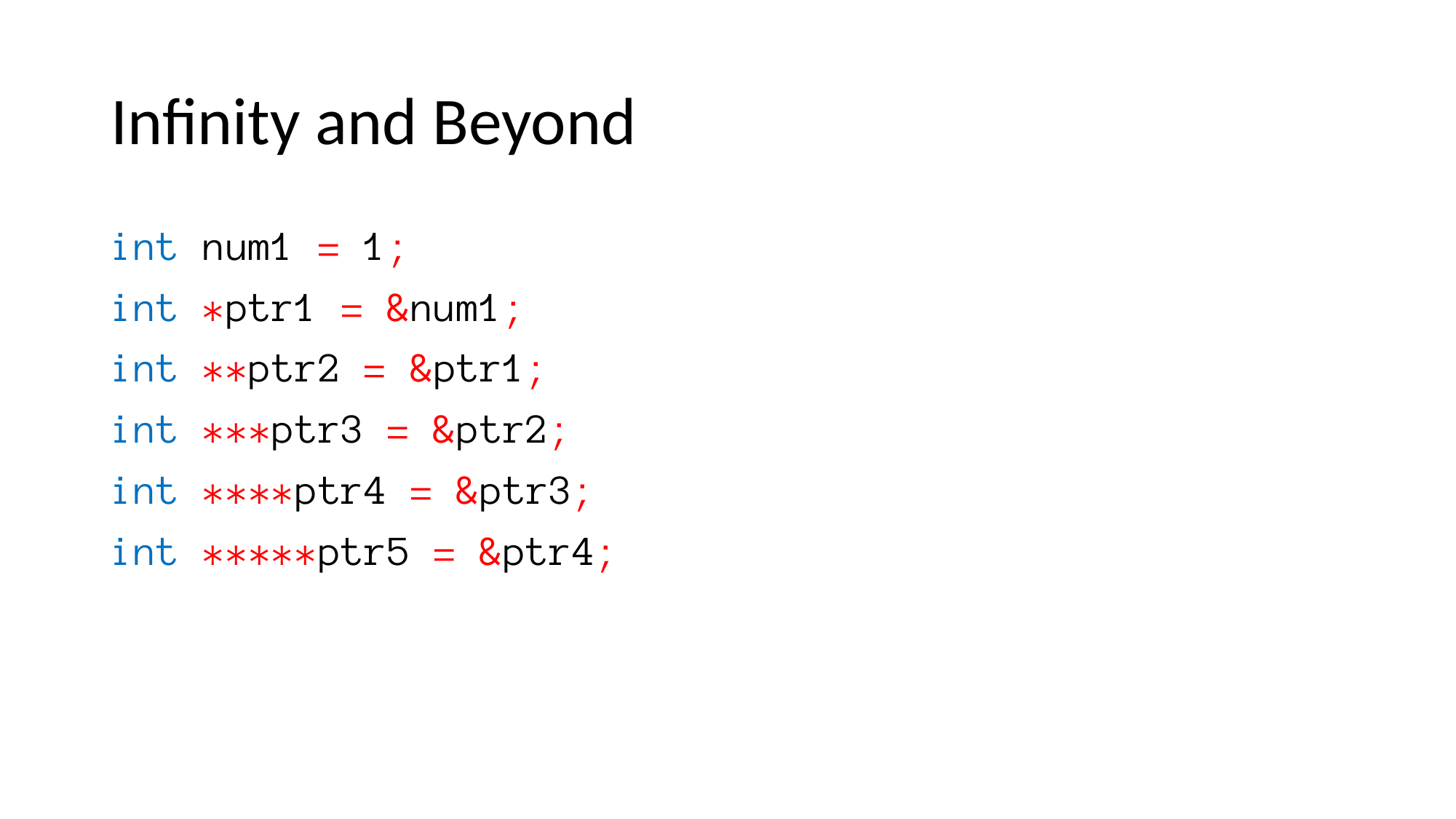

# Infinity and Beyond
int num1 = 1;
int *ptr1 = &num1;
int **ptr2 = &ptr1;
int ***ptr3 = &ptr2;
int ****ptr4 = &ptr3;
int *****ptr5 = &ptr4;